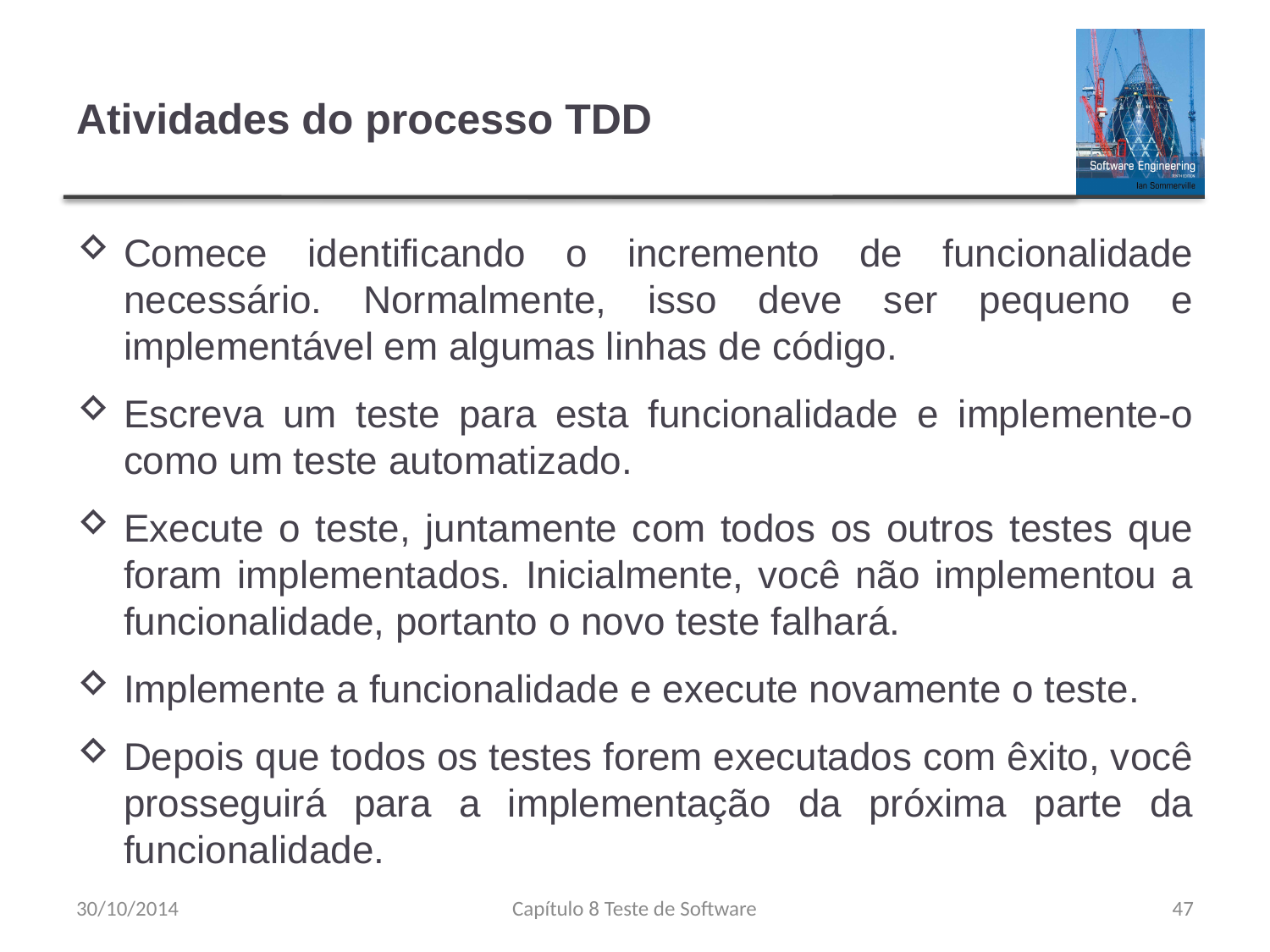

# Atividades do processo TDD
Comece identificando o incremento de funcionalidade necessário. Normalmente, isso deve ser pequeno e implementável em algumas linhas de código.
Escreva um teste para esta funcionalidade e implemente-o como um teste automatizado.
Execute o teste, juntamente com todos os outros testes que foram implementados. Inicialmente, você não implementou a funcionalidade, portanto o novo teste falhará.
Implemente a funcionalidade e execute novamente o teste.
Depois que todos os testes forem executados com êxito, você prosseguirá para a implementação da próxima parte da funcionalidade.

30/10/2014
Capítulo 8 Teste de Software
47